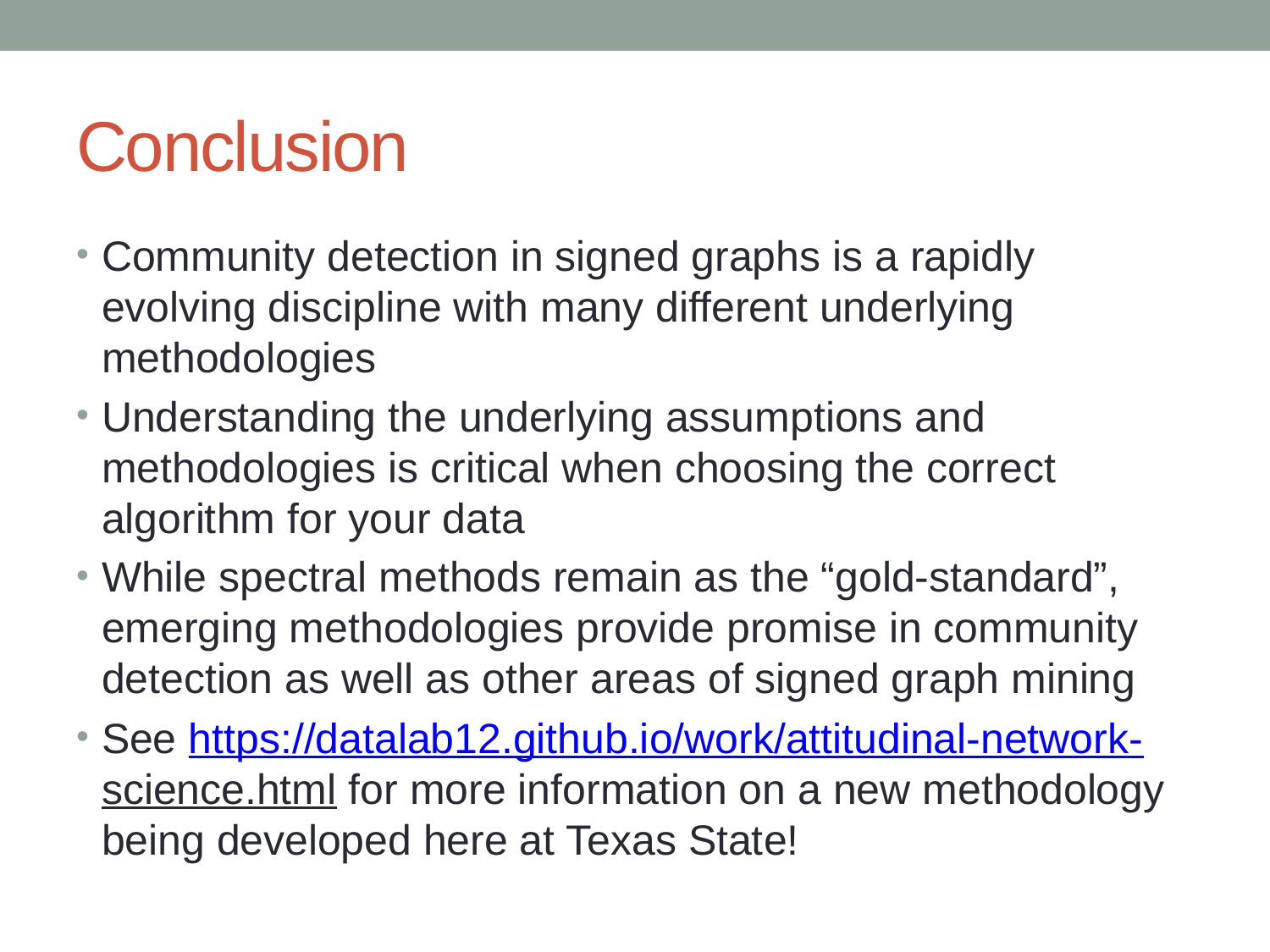

# Conclusion
Community detection in signed graphs is a rapidly evolving discipline with many different underlying methodologies
Understanding the underlying assumptions and methodologies is critical when choosing the correct algorithm for your data
While spectral methods remain as the “gold-standard”, emerging methodologies provide promise in community detection as well as other areas of signed graph mining
See https://datalab12.github.io/work/attitudinal-network-science.html for more information on a new methodology being developed here at Texas State!